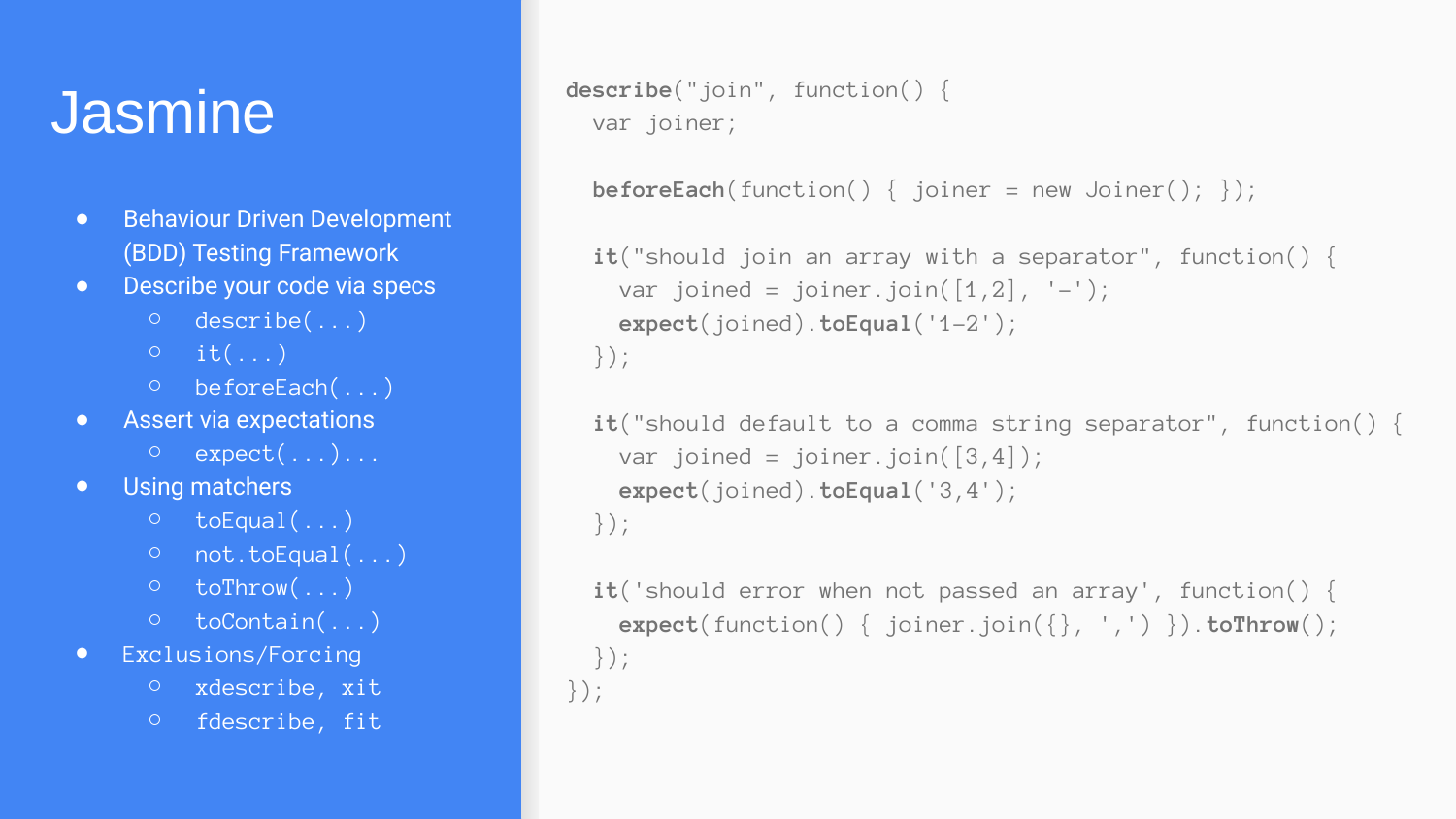

# Jasmine
describe("join", function() {
  var joiner;

  beforeEach(function() { joiner = new Joiner(); });

  it("should join an array with a separator", function() {
    var joined = joiner.join([1,2], '-');
    expect(joined).toEqual('1-2');
  });

  it("should default to a comma string separator", function() {
    var joined = joiner.join([3,4]);
    expect(joined).toEqual('3,4');
  });

  it('should error when not passed an array', function() {
    expect(function() { joiner.join({}, ',') }).toThrow();
  });
});

Behaviour Driven Development (BDD) Testing Framework
Describe your code via specs
describe(...)
it(...)
beforeEach(...)
Assert via expectations
expect(...)...
Using matchers
toEqual(...)
not.toEqual(...)
toThrow(...)
toContain(...)
Exclusions/Forcing
xdescribe, xit
fdescribe, fit